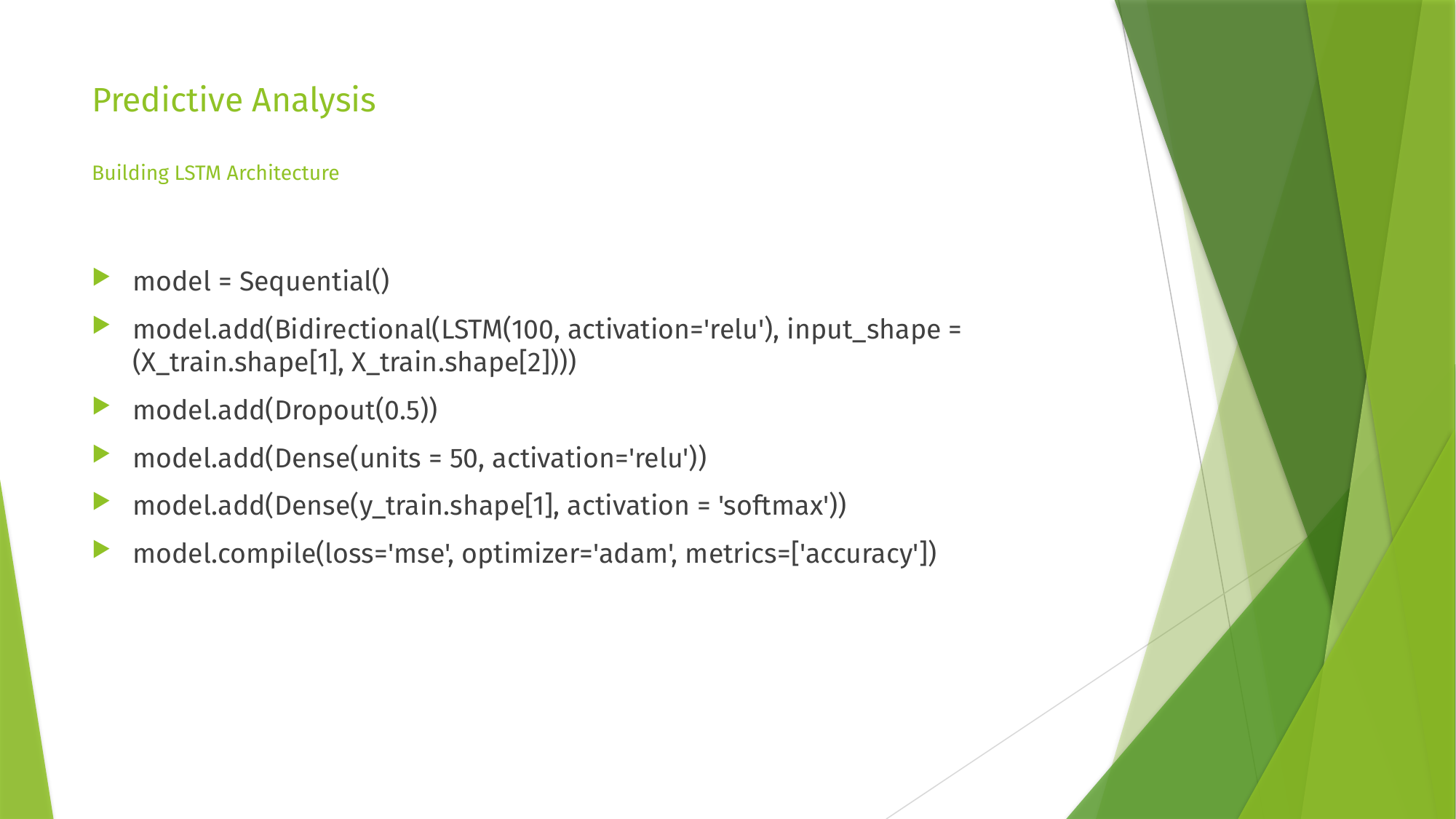

# Predictive Analysis Building LSTM Architecture
model = Sequential()
model.add(Bidirectional(LSTM(100, activation='relu'), input_shape = (X_train.shape[1], X_train.shape[2])))
model.add(Dropout(0.5))
model.add(Dense(units = 50, activation='relu'))
model.add(Dense(y_train.shape[1], activation = 'softmax'))
model.compile(loss='mse', optimizer='adam', metrics=['accuracy'])